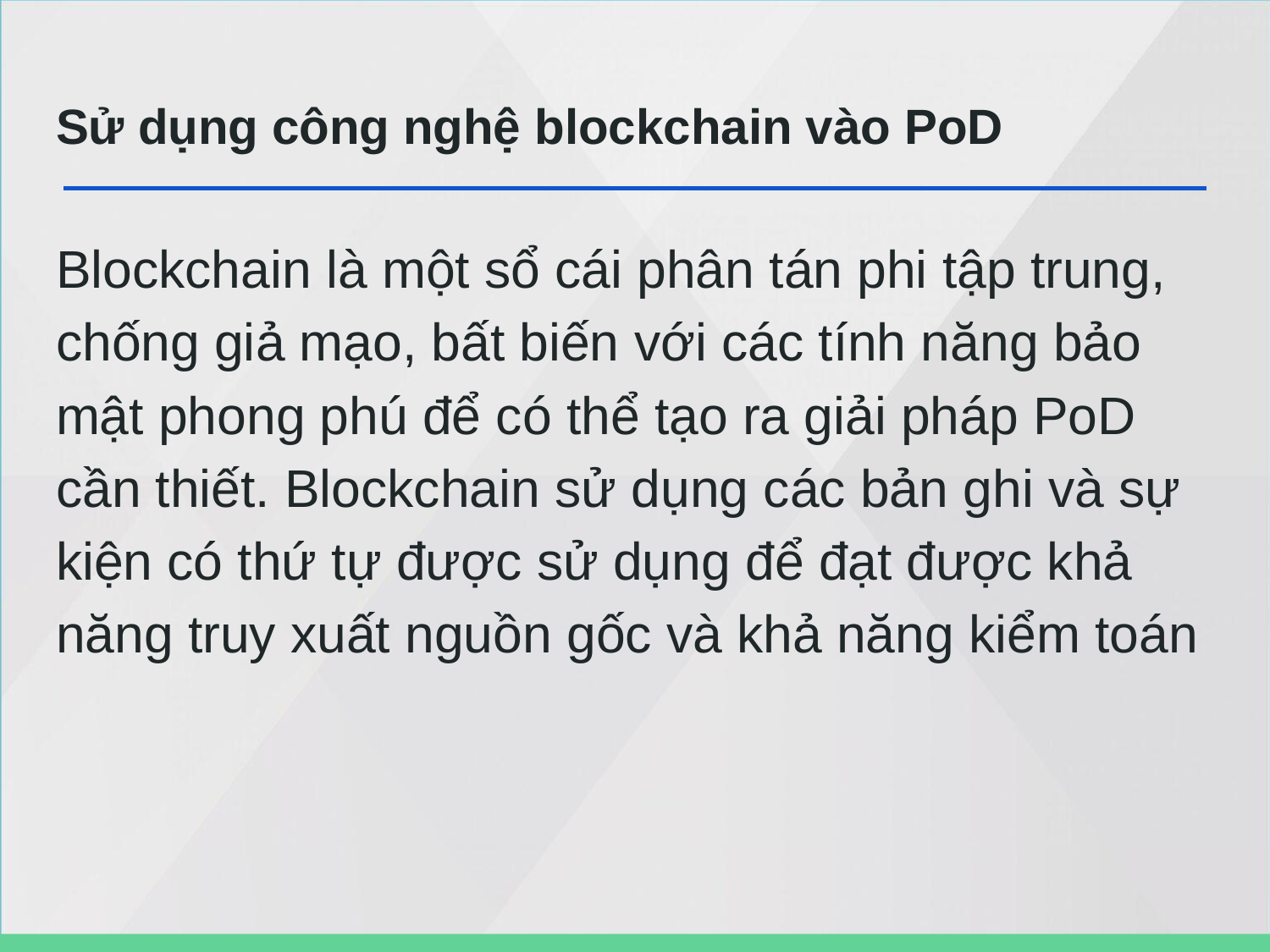

# Sử dụng công nghệ blockchain vào PoD

Blockchain là một sổ cái phân tán phi tập trung, chống giả mạo, bất biến với các tính năng bảo mật phong phú để có thể tạo ra giải pháp PoD cần thiết. Blockchain sử dụng các bản ghi và sự kiện có thứ tự được sử dụng để đạt được khả năng truy xuất nguồn gốc và khả năng kiểm toán